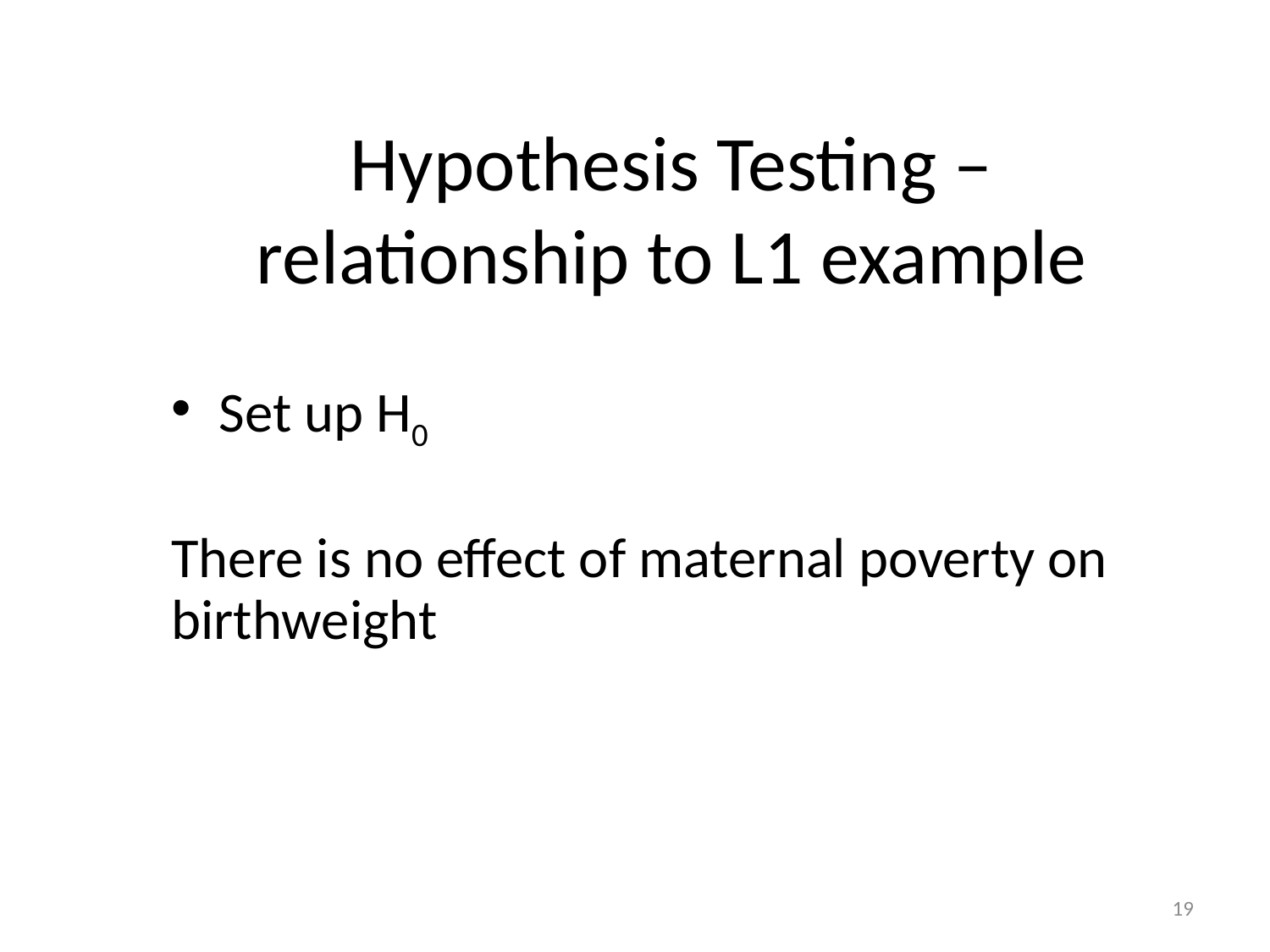

# Hypothesis Testing – relationship to L1 example
Set up H0

There is no effect of maternal poverty on birthweight

19